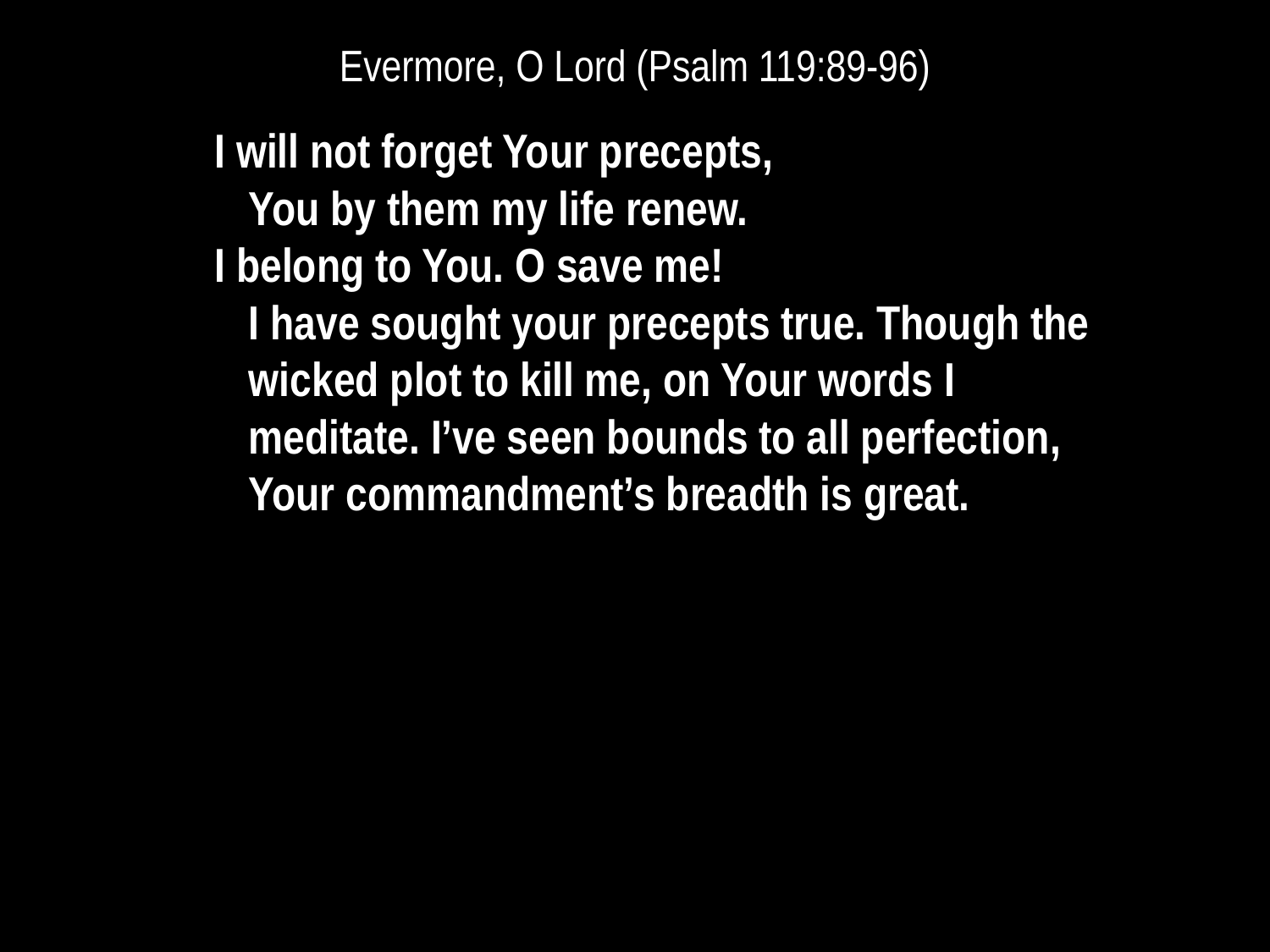

# Evermore, O Lord (Psalm 119:89-96)
I will not forget Your precepts,
	You by them my life renew.
I belong to You. O save me!
	I have sought your precepts true. Though the wicked plot to kill me, on Your words I meditate. I’ve seen bounds to all perfection, Your commandment’s breadth is great.